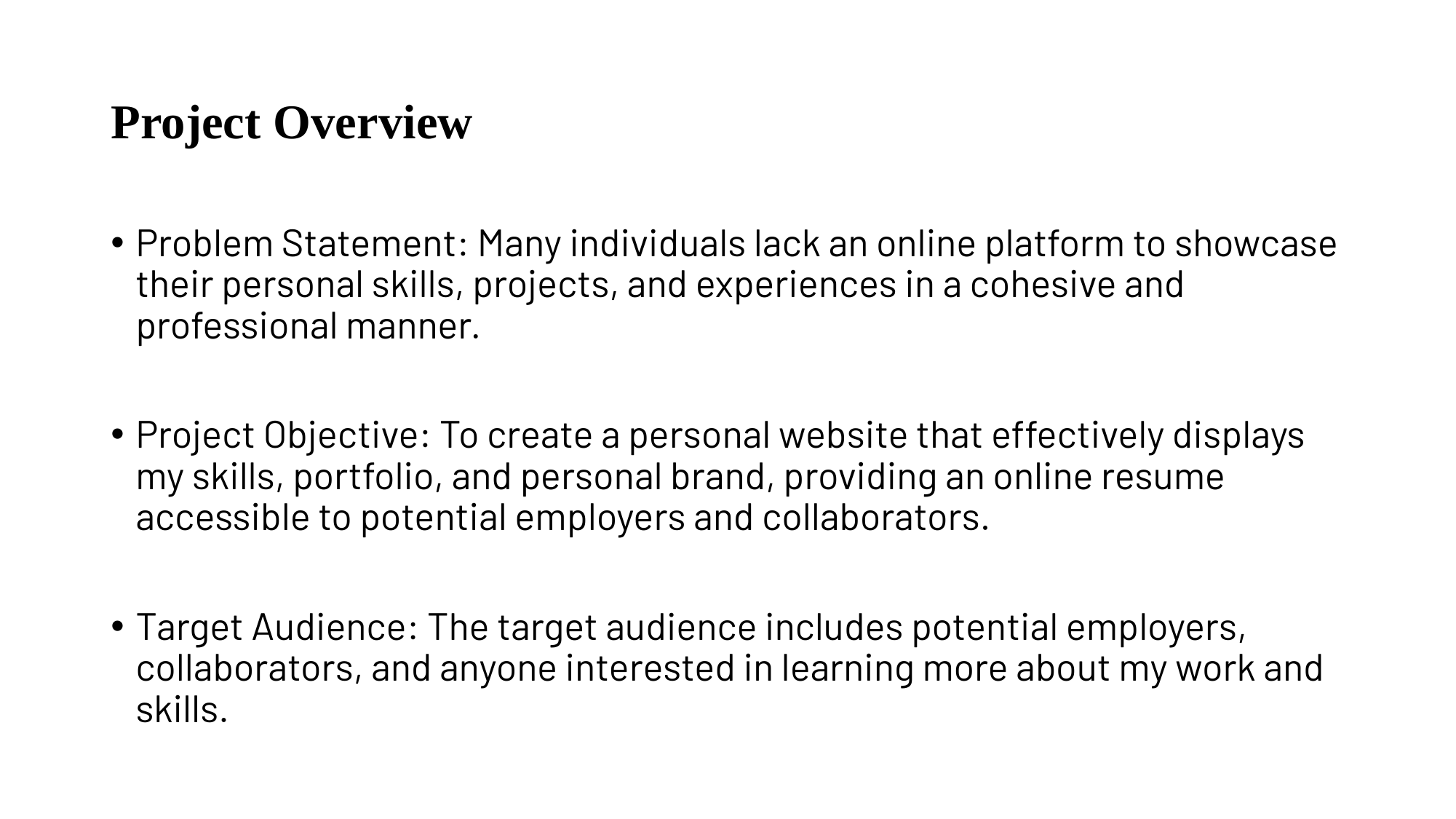

# Project Overview
Problem Statement: Many individuals lack an online platform to showcase their personal skills, projects, and experiences in a cohesive and professional manner.

Project Objective: To create a personal website that effectively displays my skills, portfolio, and personal brand, providing an online resume accessible to potential employers and collaborators.

Target Audience: The target audience includes potential employers, collaborators, and anyone interested in learning more about my work and skills.